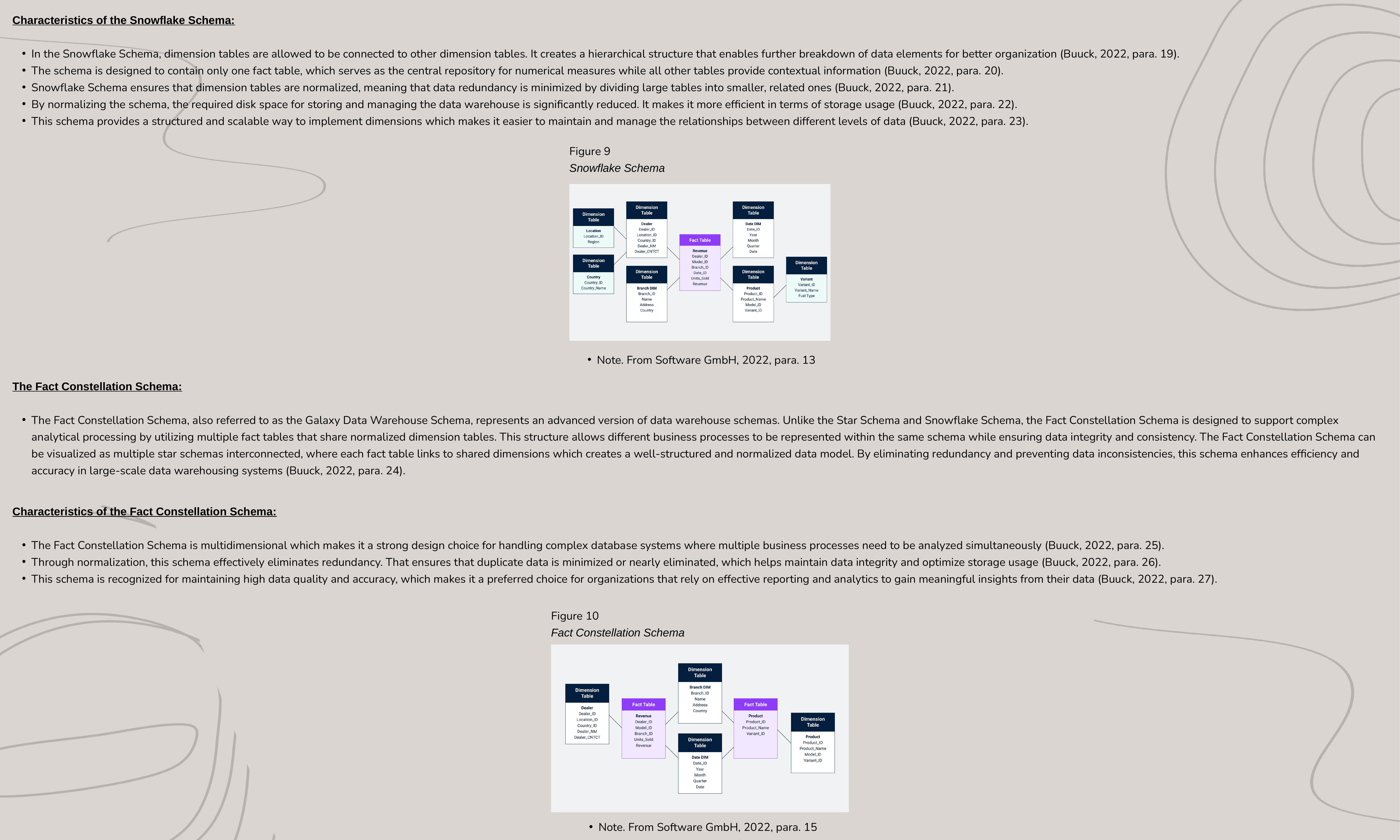

Characteristics of the Snowflake Schema:

In the Snowflake Schema, dimension tables are allowed to be connected to other dimension tables. It creates a hierarchical structure that enables further breakdown of data elements for better organization (Buuck, 2022, para. 19).
The schema is designed to contain only one fact table, which serves as the central repository for numerical measures while all other tables provide contextual information (Buuck, 2022, para. 20).
Snowflake Schema ensures that dimension tables are normalized, meaning that data redundancy is minimized by dividing large tables into smaller, related ones (Buuck, 2022, para. 21).
By normalizing the schema, the required disk space for storing and managing the data warehouse is significantly reduced. It makes it more efficient in terms of storage usage (Buuck, 2022, para. 22).
This schema provides a structured and scalable way to implement dimensions which makes it easier to maintain and manage the relationships between different levels of data (Buuck, 2022, para. 23).

Figure 9
Snowflake Schema

Note. From Software GmbH, 2022, para. 13
The Fact Constellation Schema:

The Fact Constellation Schema, also referred to as the Galaxy Data Warehouse Schema, represents an advanced version of data warehouse schemas. Unlike the Star Schema and Snowflake Schema, the Fact Constellation Schema is designed to support complex analytical processing by utilizing multiple fact tables that share normalized dimension tables. This structure allows different business processes to be represented within the same schema while ensuring data integrity and consistency. The Fact Constellation Schema can be visualized as multiple star schemas interconnected, where each fact table links to shared dimensions which creates a well-structured and normalized data model. By eliminating redundancy and preventing data inconsistencies, this schema enhances efficiency and accuracy in large-scale data warehousing systems (Buuck, 2022, para. 24).

Characteristics of the Fact Constellation Schema:

The Fact Constellation Schema is multidimensional which makes it a strong design choice for handling complex database systems where multiple business processes need to be analyzed simultaneously (Buuck, 2022, para. 25).
Through normalization, this schema effectively eliminates redundancy. That ensures that duplicate data is minimized or nearly eliminated, which helps maintain data integrity and optimize storage usage (Buuck, 2022, para. 26).
This schema is recognized for maintaining high data quality and accuracy, which makes it a preferred choice for organizations that rely on effective reporting and analytics to gain meaningful insights from their data (Buuck, 2022, para. 27).

Figure 10
Fact Constellation Schema

Note. From Software GmbH, 2022, para. 15